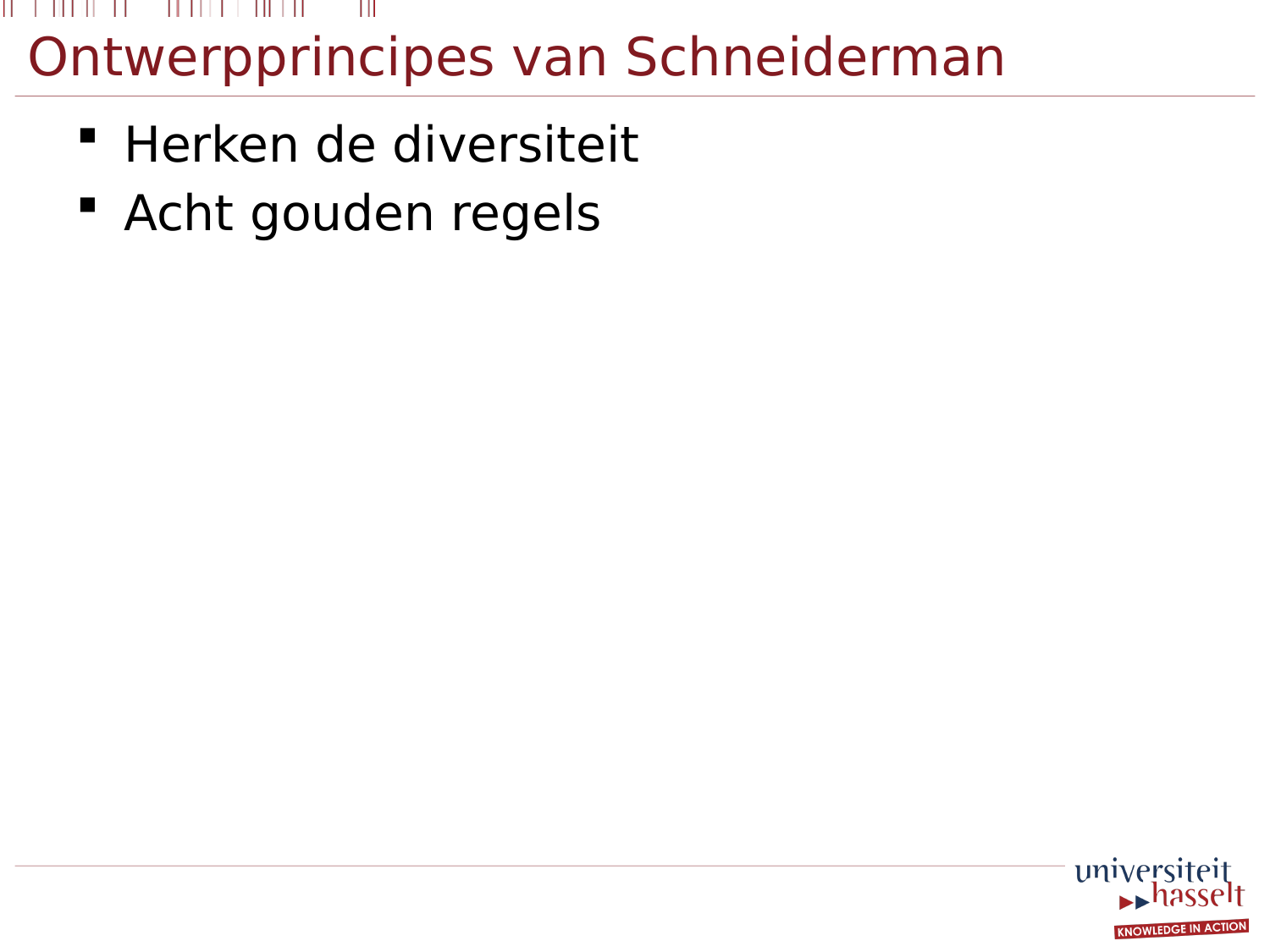

# Ontwerpprincipes van Schneiderman
Herken de diversiteit
Acht gouden regels